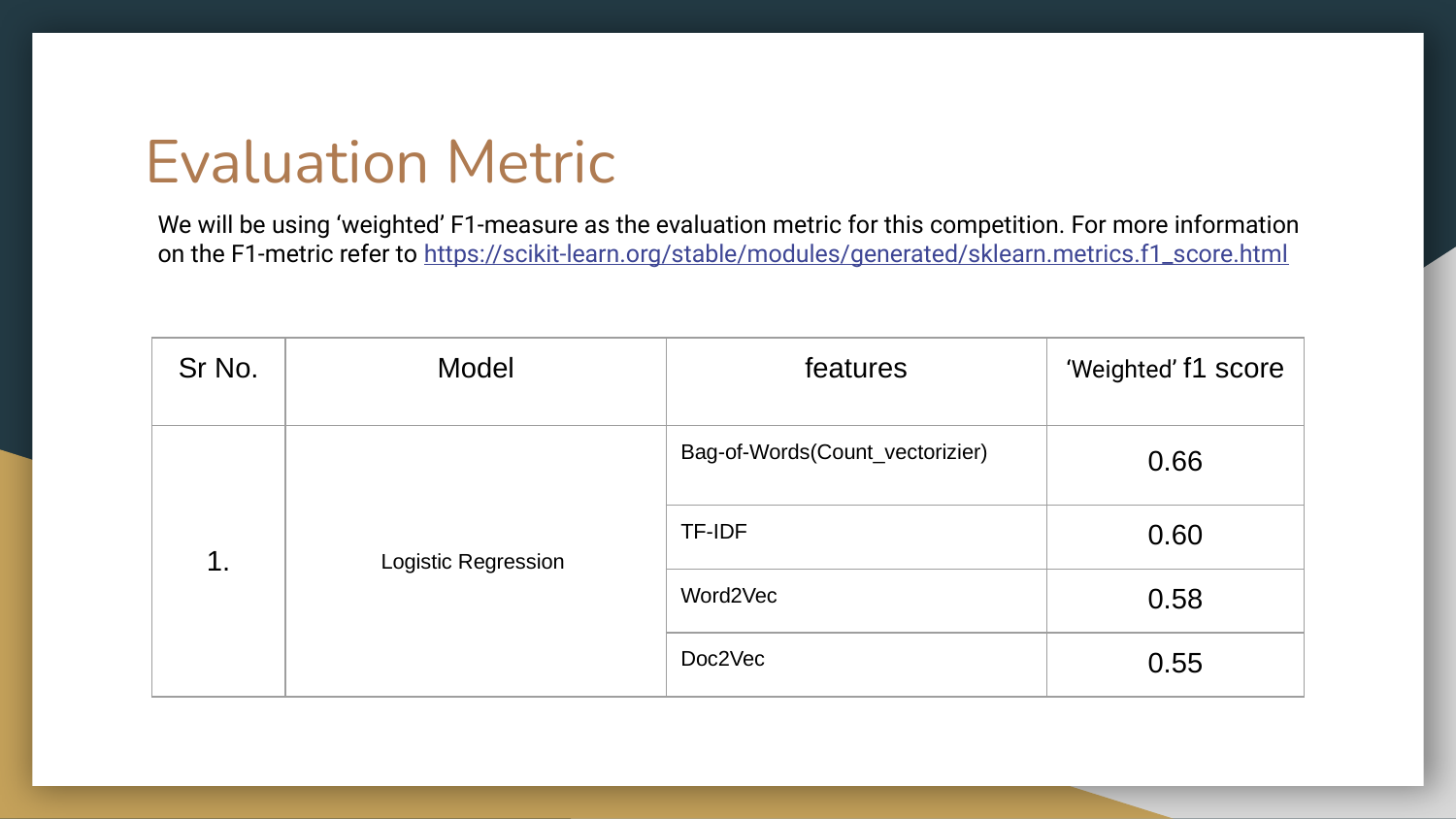

# Evaluation Metric

We will be using ‘weighted’ F1-measure as the evaluation metric for this competition. For more information on the F1-metric refer to https://scikit-learn.org/stable/modules/generated/sklearn.metrics.f1_score.html
| Sr No. | Model | features | ‘Weighted’ f1 score |
| --- | --- | --- | --- |
| 1. | Logistic Regression | Bag-of-Words(Count\_vectorizier) | 0.66 |
|  |  | TF-IDF | 0.60 |
|  |  | Word2Vec | 0.58 |
|  |  | Doc2Vec | 0.55 |